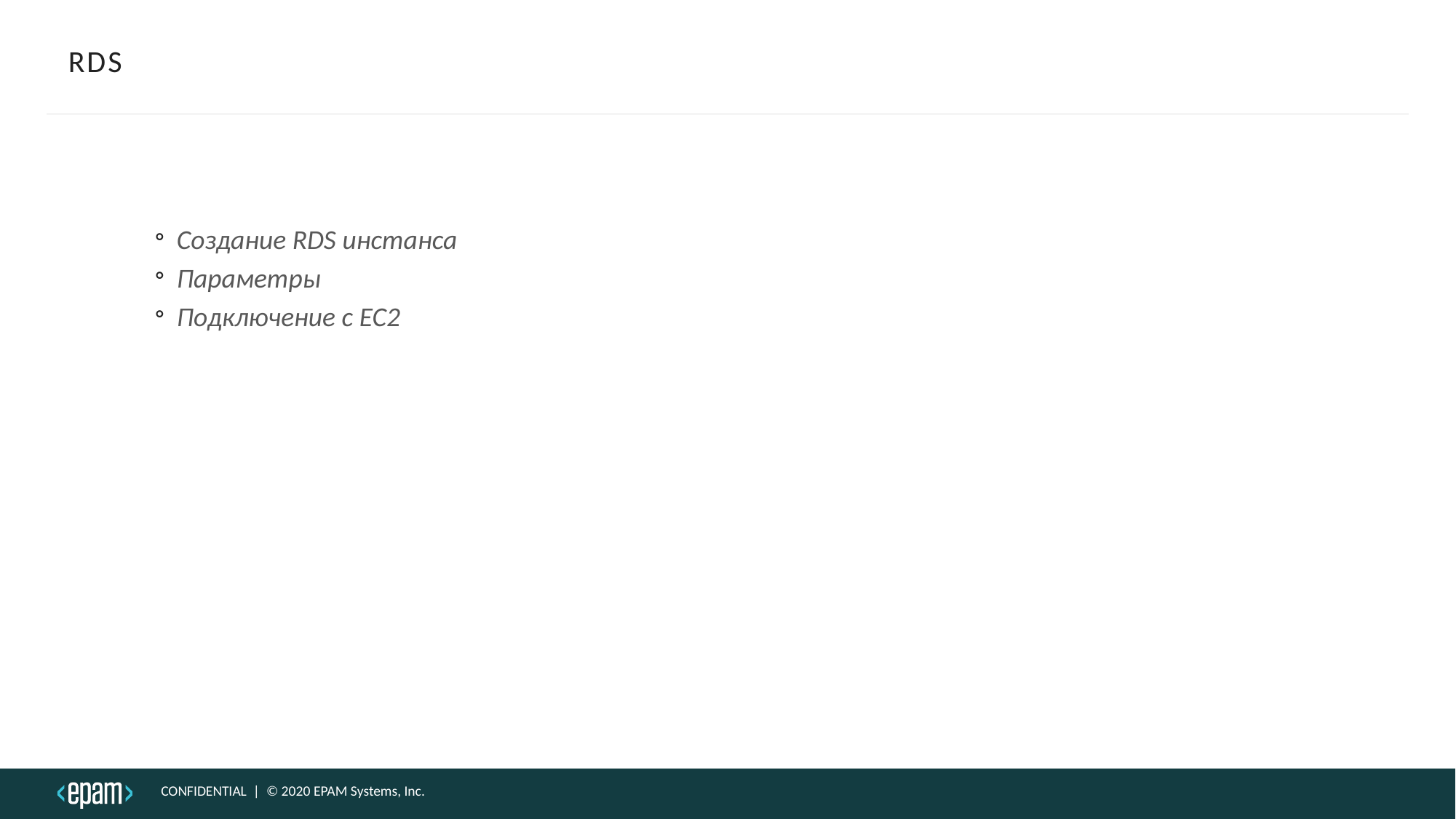

# RDS
Создание RDS инстанса
Параметры
Подключение с EC2